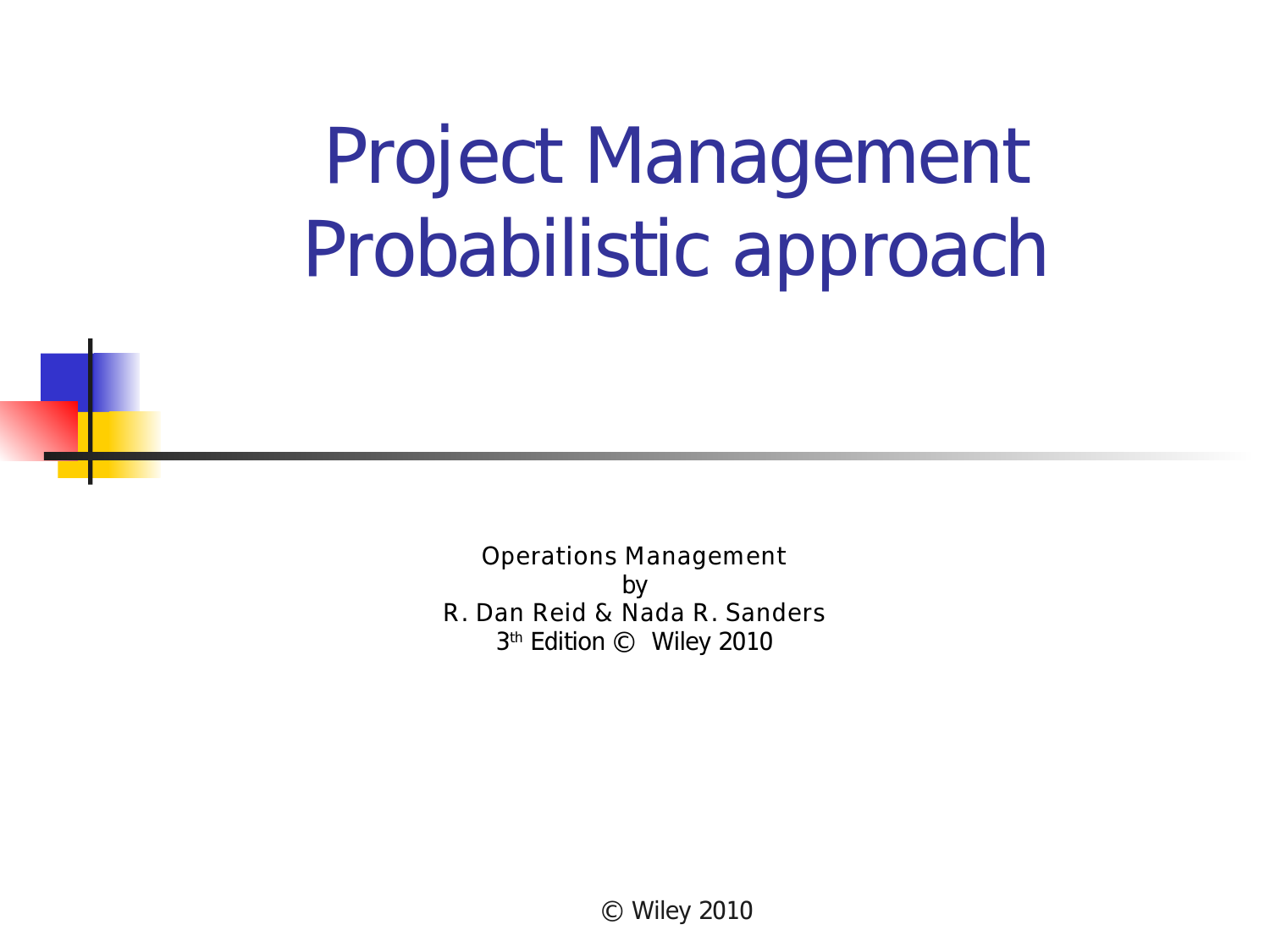

# Project Management Probabilistic approach
Operations Management
by
R. Dan Reid & Nada R. Sanders
3th Edition ©  Wiley 2010

© Wiley 2010